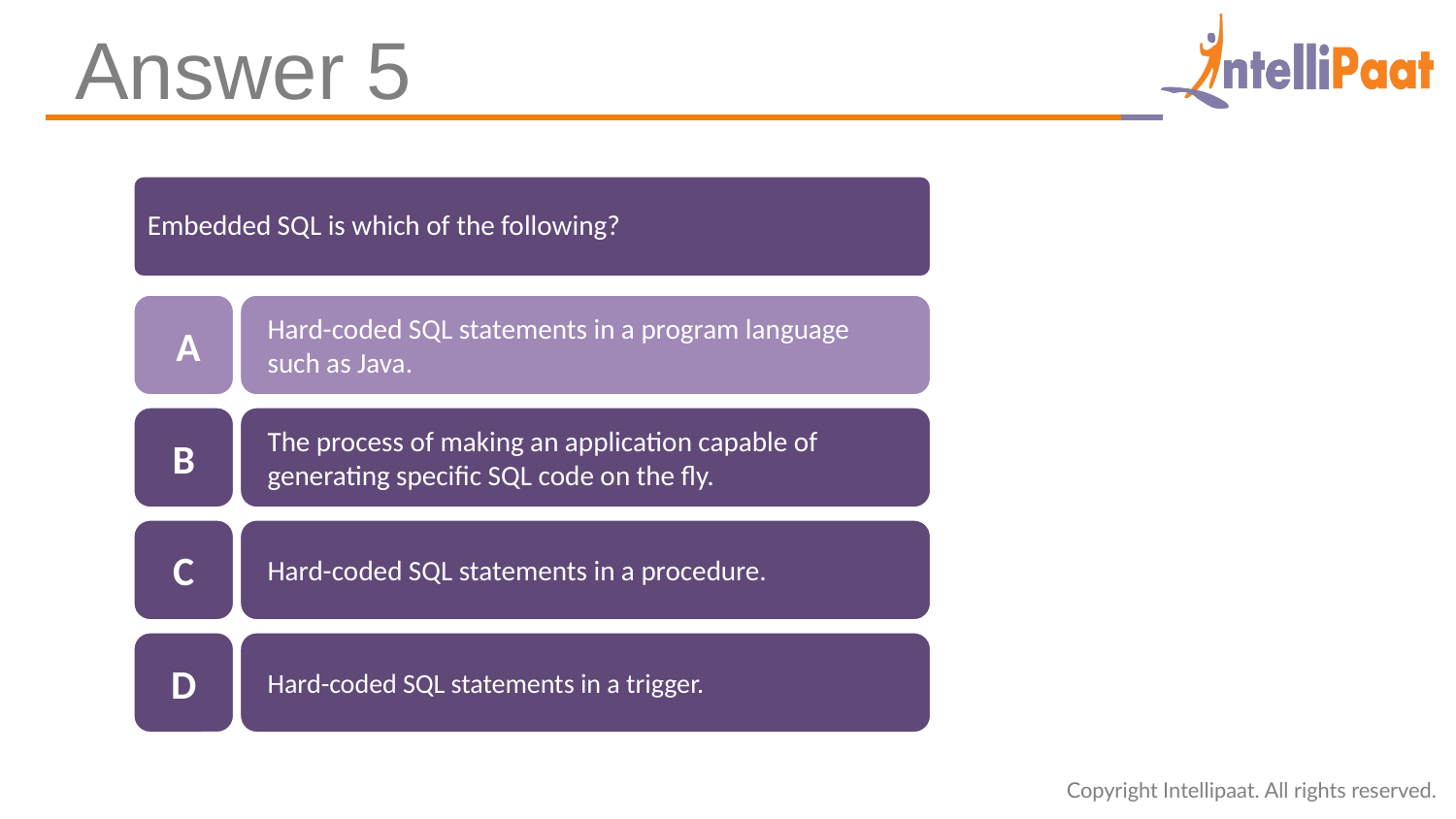

Answer 5
Embedded SQL is which of the following?
 A
Hard-coded SQL statements in a program language such as Java.
B
The process of making an application capable of generating specific SQL code on the fly.
C
Hard-coded SQL statements in a procedure.
D
Hard-coded SQL statements in a trigger.